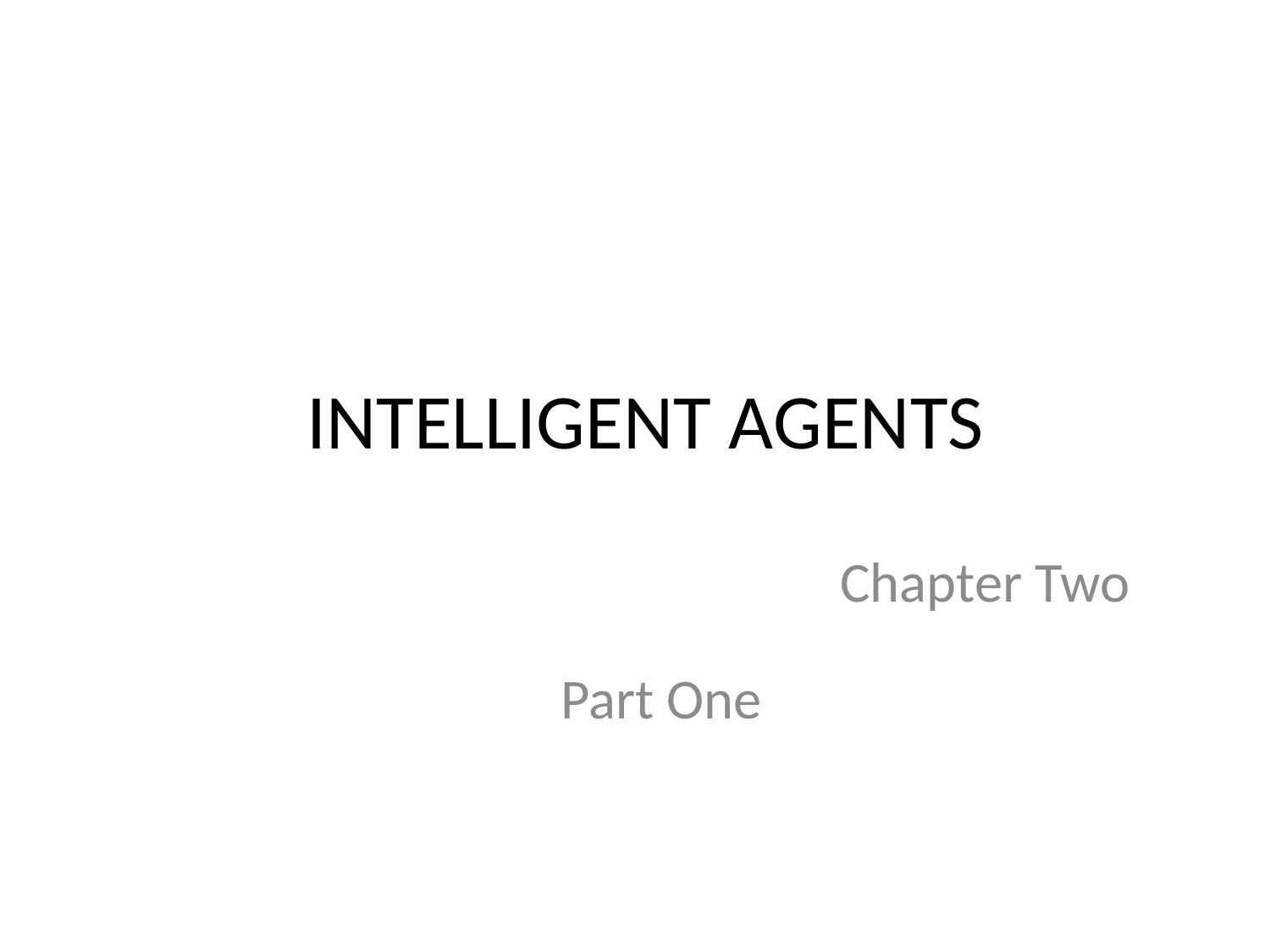

# INTELLIGENT AGENTS
Chapter Two
Part One